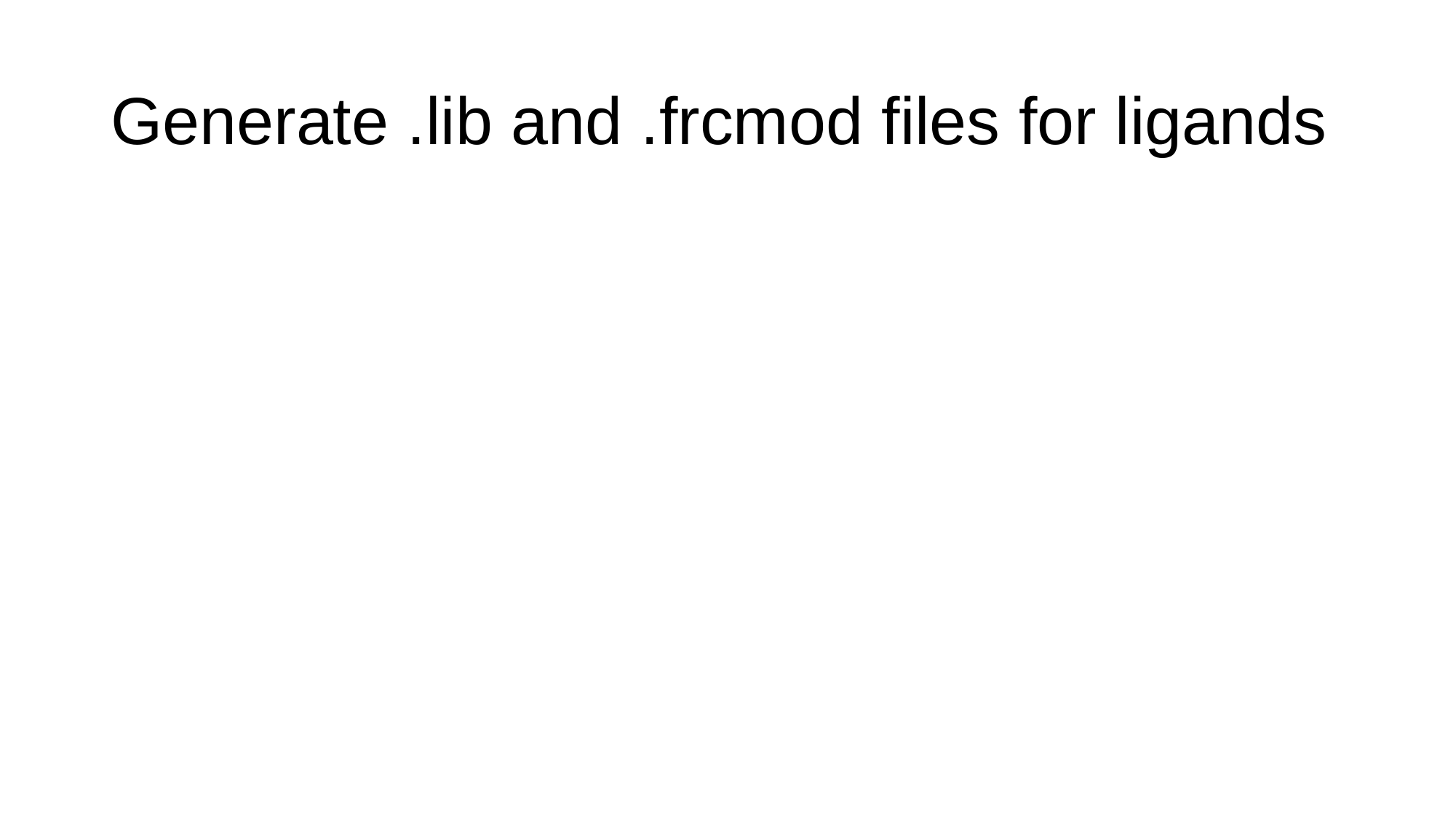

# Generate .lib and .frcmod files for ligands